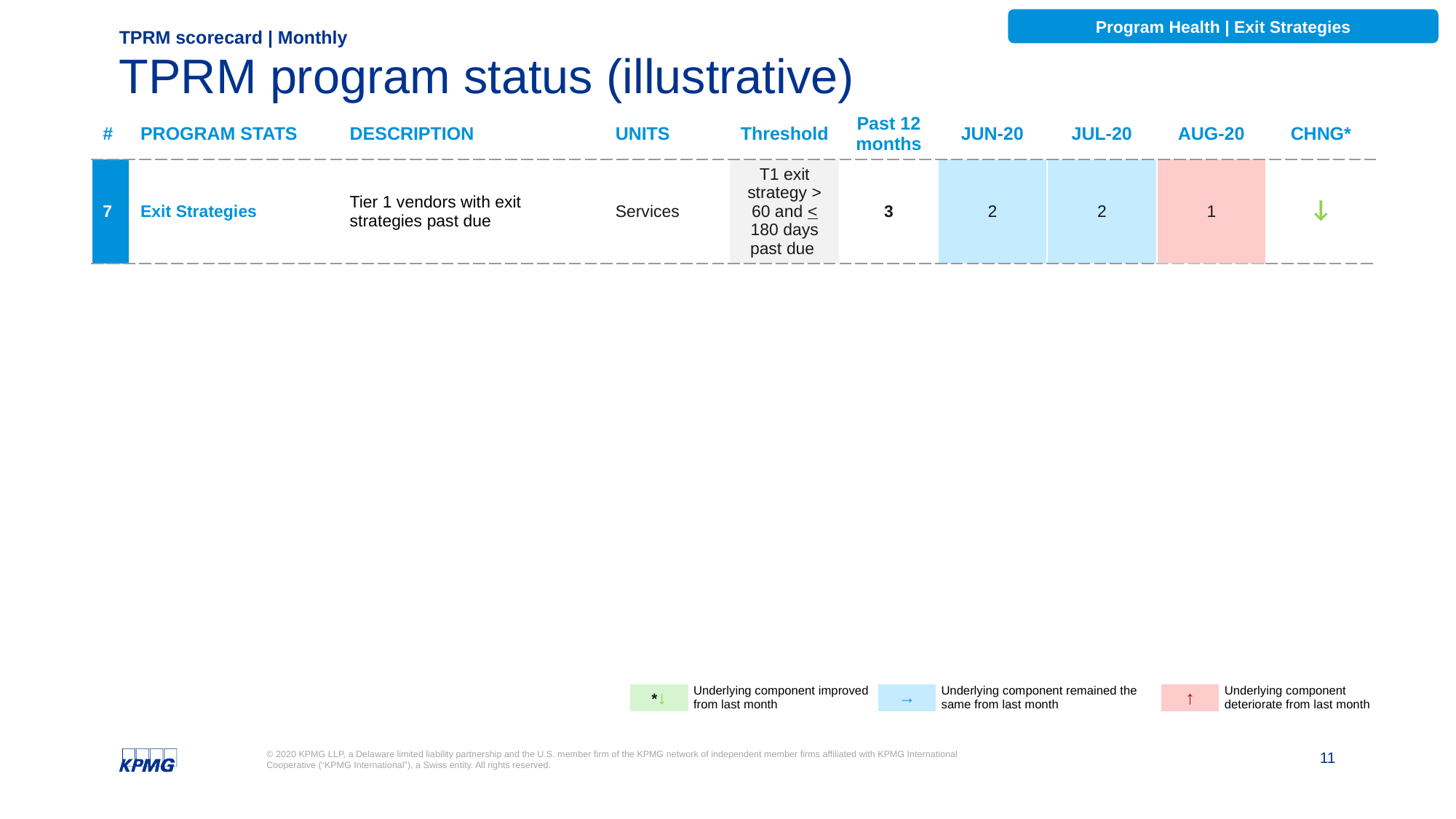

Program Health | Exit Strategies
TPRM scorecard | Monthly
# TPRM program status (illustrative)
| # | PROGRAM STATS | DESCRIPTION | UNITS | Threshold | Past 12 months | JUN-20 | JUL-20 | AUG-20 | CHNG\* |
| --- | --- | --- | --- | --- | --- | --- | --- | --- | --- |
| 7 | Exit Strategies | Tier 1 vendors with exit strategies past due | Services | T1 exit strategy > 60 and < 180 days past due | 3 | 2 | 2 | 1 | ↓ |
| \*↓ | Underlying component improved from last month | → | Underlying component remained the same from last month | ↑ | Underlying component deteriorate from last month |
| --- | --- | --- | --- | --- | --- |